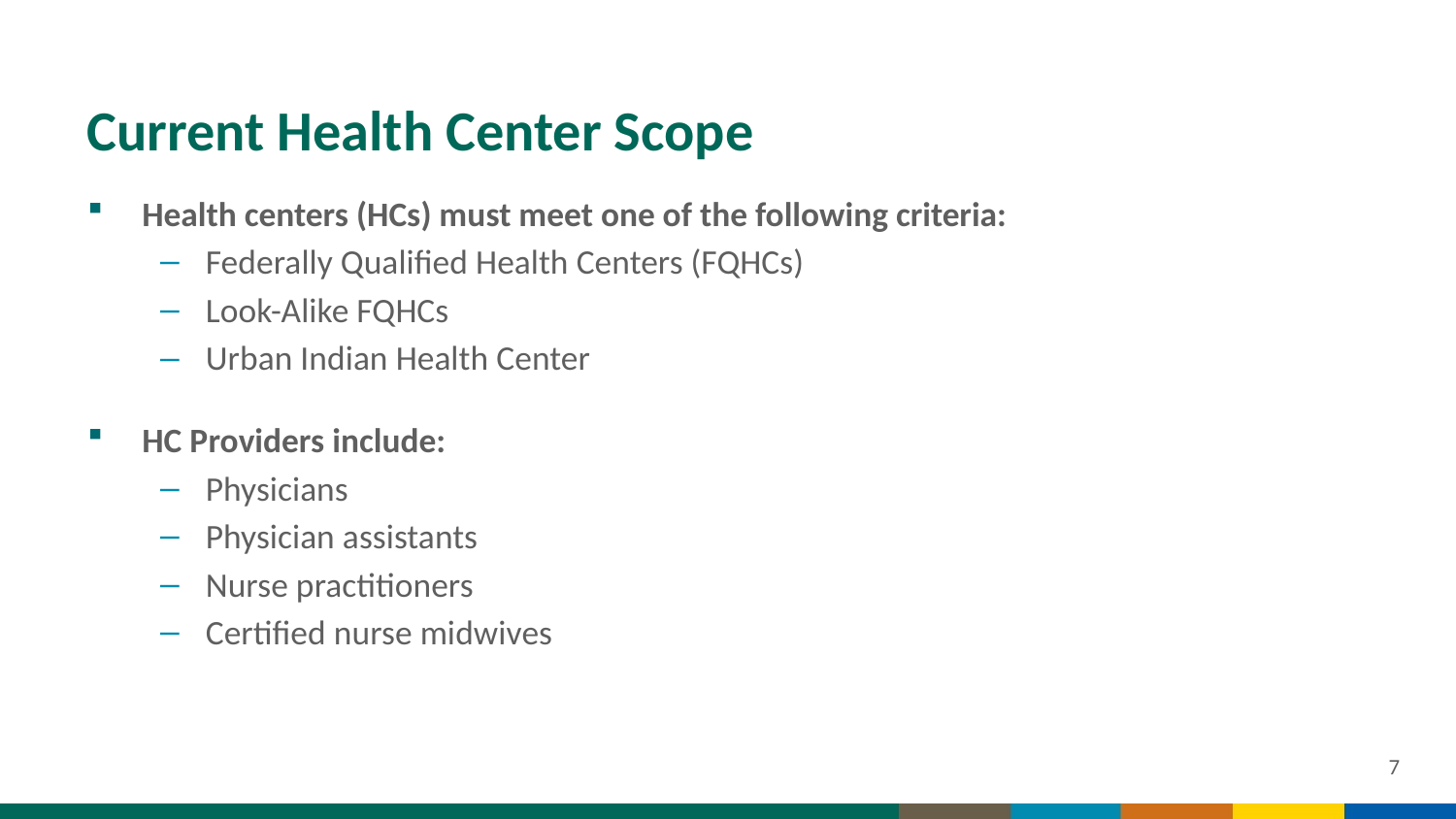

# Current Health Center Scope
Health centers (HCs) must meet one of the following criteria:
Federally Qualified Health Centers (FQHCs)
Look-Alike FQHCs
Urban Indian Health Center

HC Providers include:
Physicians
Physician assistants
Nurse practitioners
Certified nurse midwives